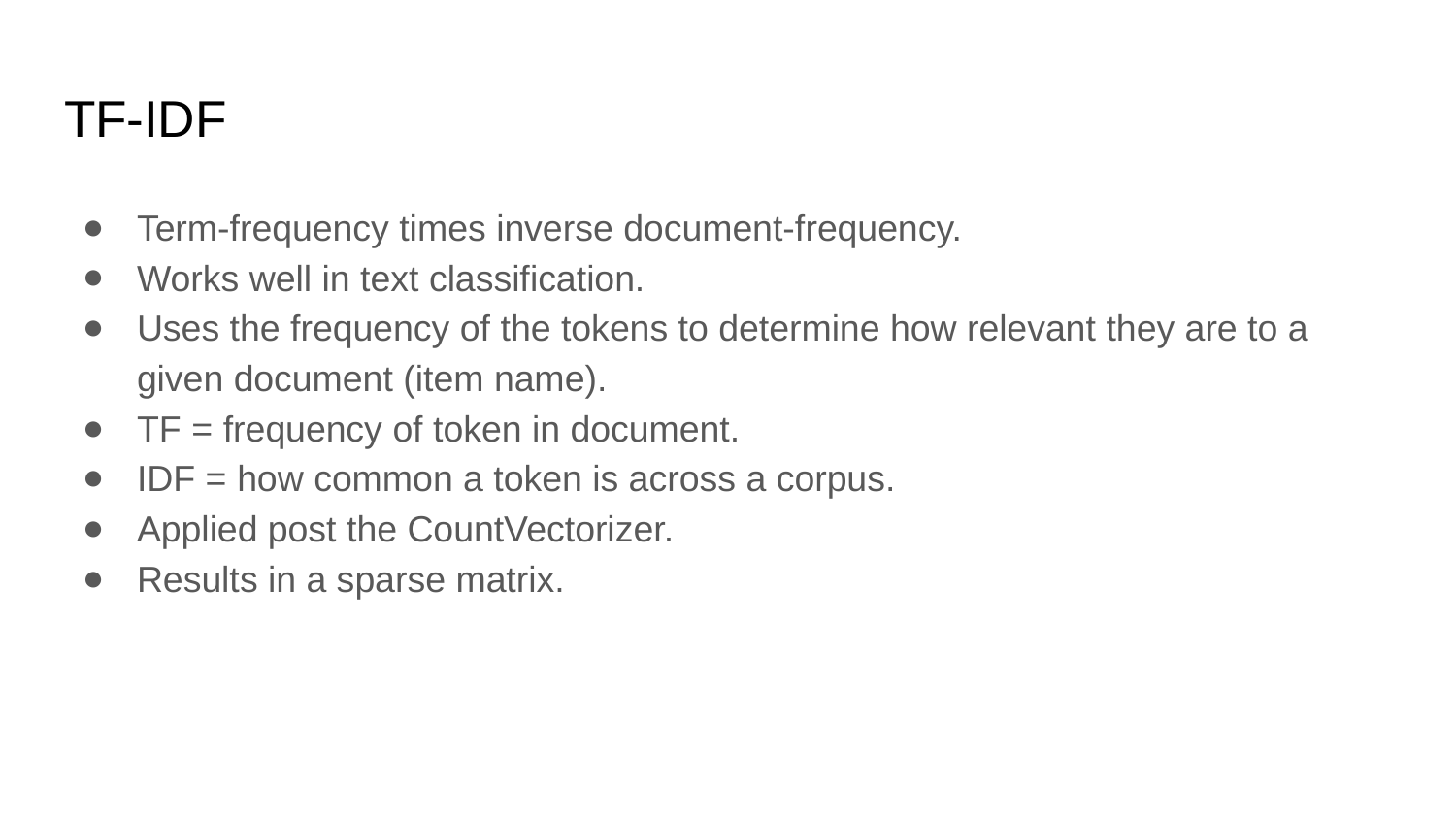

# TF-IDF
Term-frequency times inverse document-frequency.
Works well in text classification.
Uses the frequency of the tokens to determine how relevant they are to a given document (item name).
TF = frequency of token in document.
IDF = how common a token is across a corpus.
Applied post the CountVectorizer.
Results in a sparse matrix.